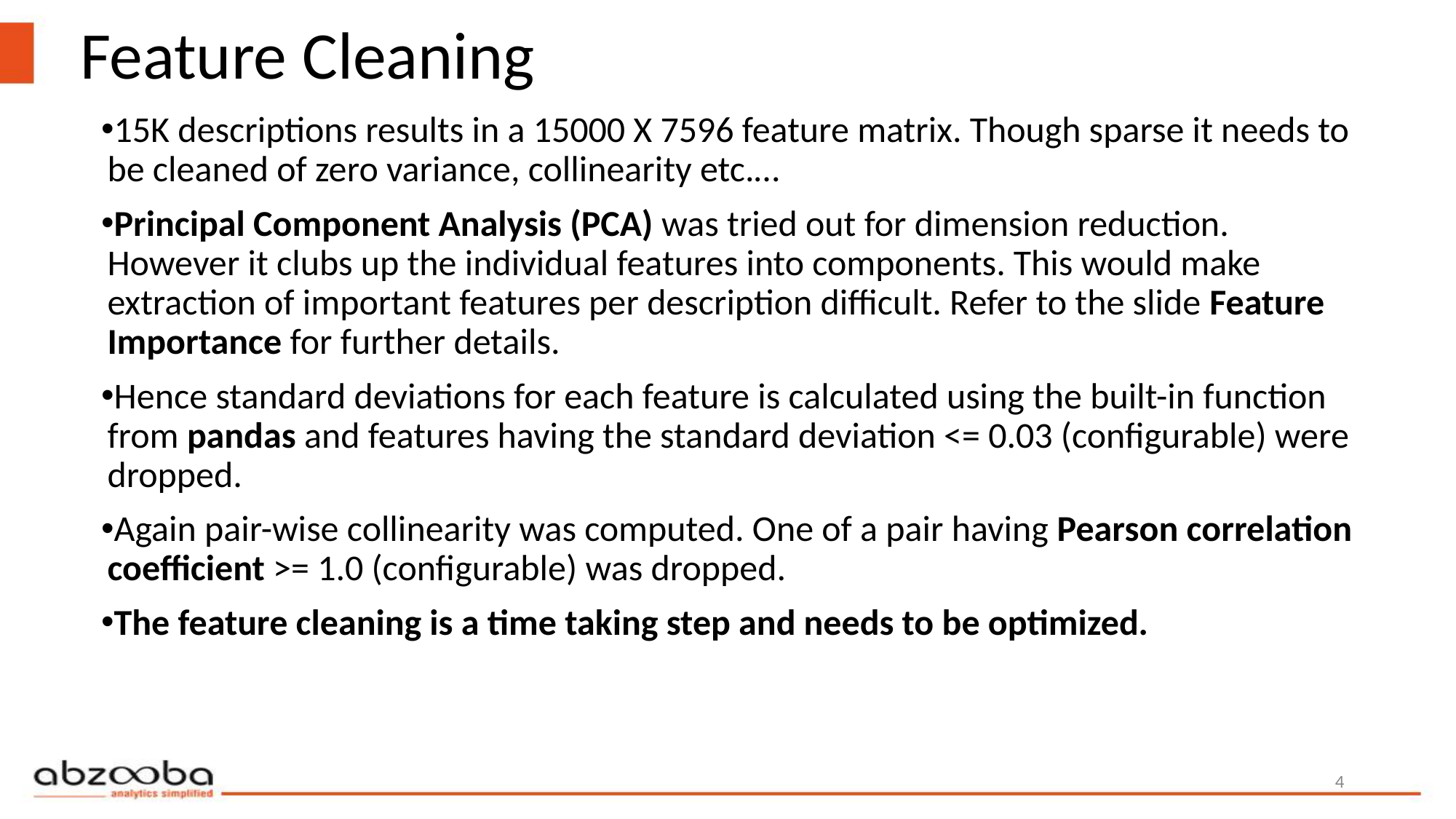

# Feature Cleaning
15K descriptions results in a 15000 X 7596 feature matrix. Though sparse it needs to be cleaned of zero variance, collinearity etc.…
Principal Component Analysis (PCA) was tried out for dimension reduction. However it clubs up the individual features into components. This would make extraction of important features per description difficult. Refer to the slide Feature Importance for further details.
Hence standard deviations for each feature is calculated using the built-in function from pandas and features having the standard deviation <= 0.03 (configurable) were dropped.
Again pair-wise collinearity was computed. One of a pair having Pearson correlation coefficient >= 1.0 (configurable) was dropped.
The feature cleaning is a time taking step and needs to be optimized.
4